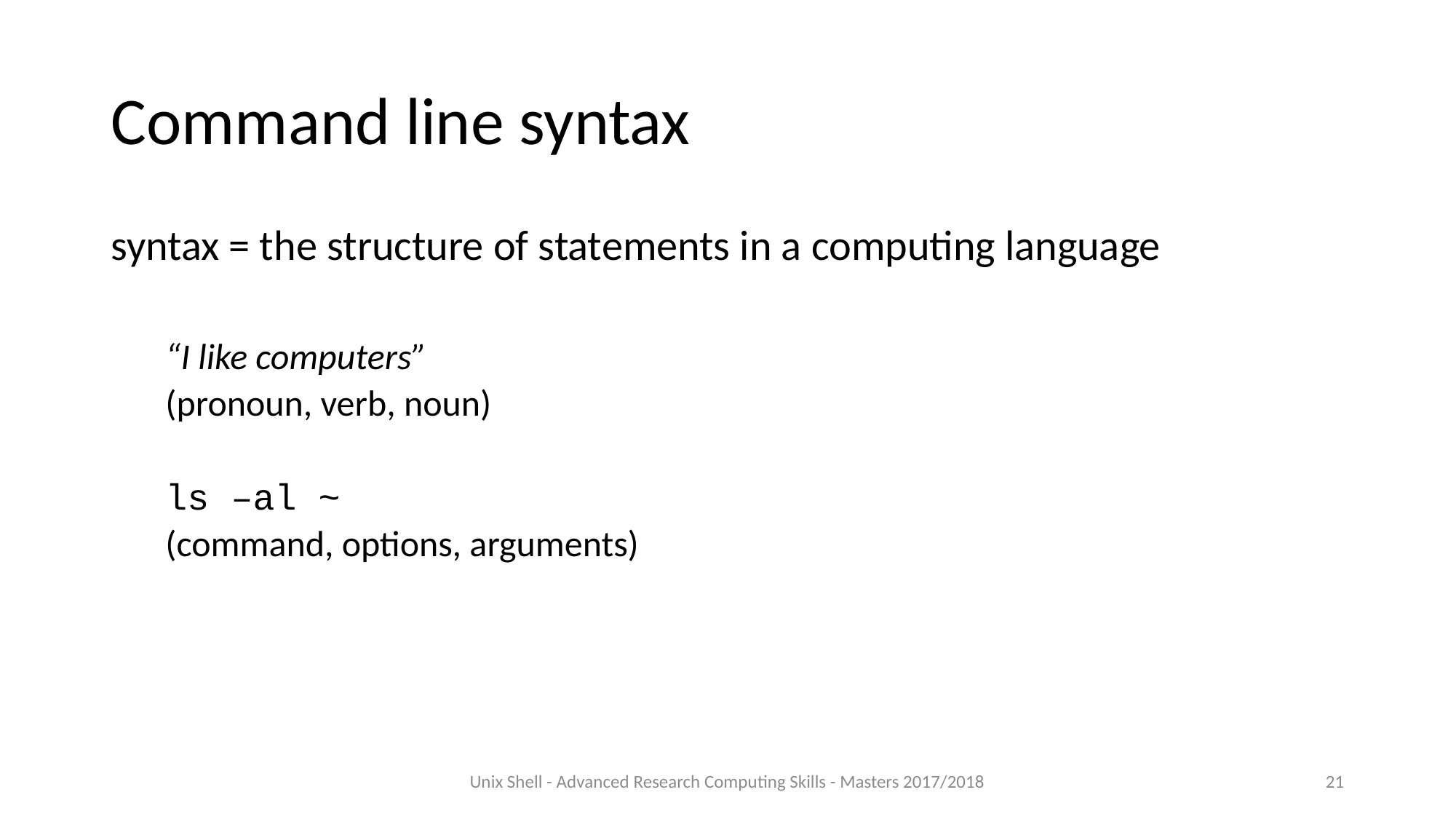

# Command line syntax
syntax = the structure of statements in a computing language

“I like computers”
(pronoun, verb, noun)

ls –al ~
(command, options, arguments)
Unix Shell - Advanced Research Computing Skills - Masters 2017/2018
21